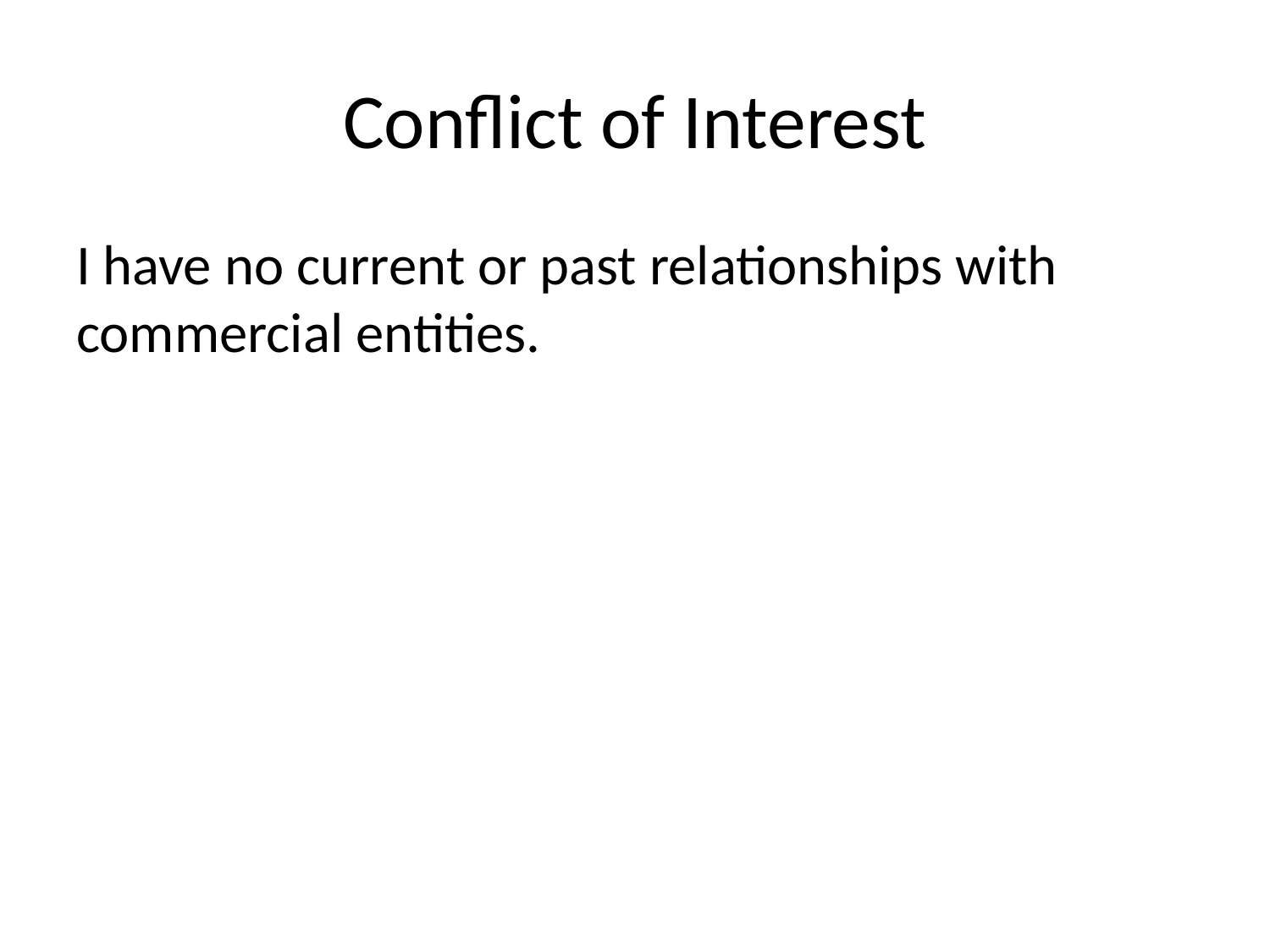

# Conflict of Interest
I have no current or past relationships with commercial entities.